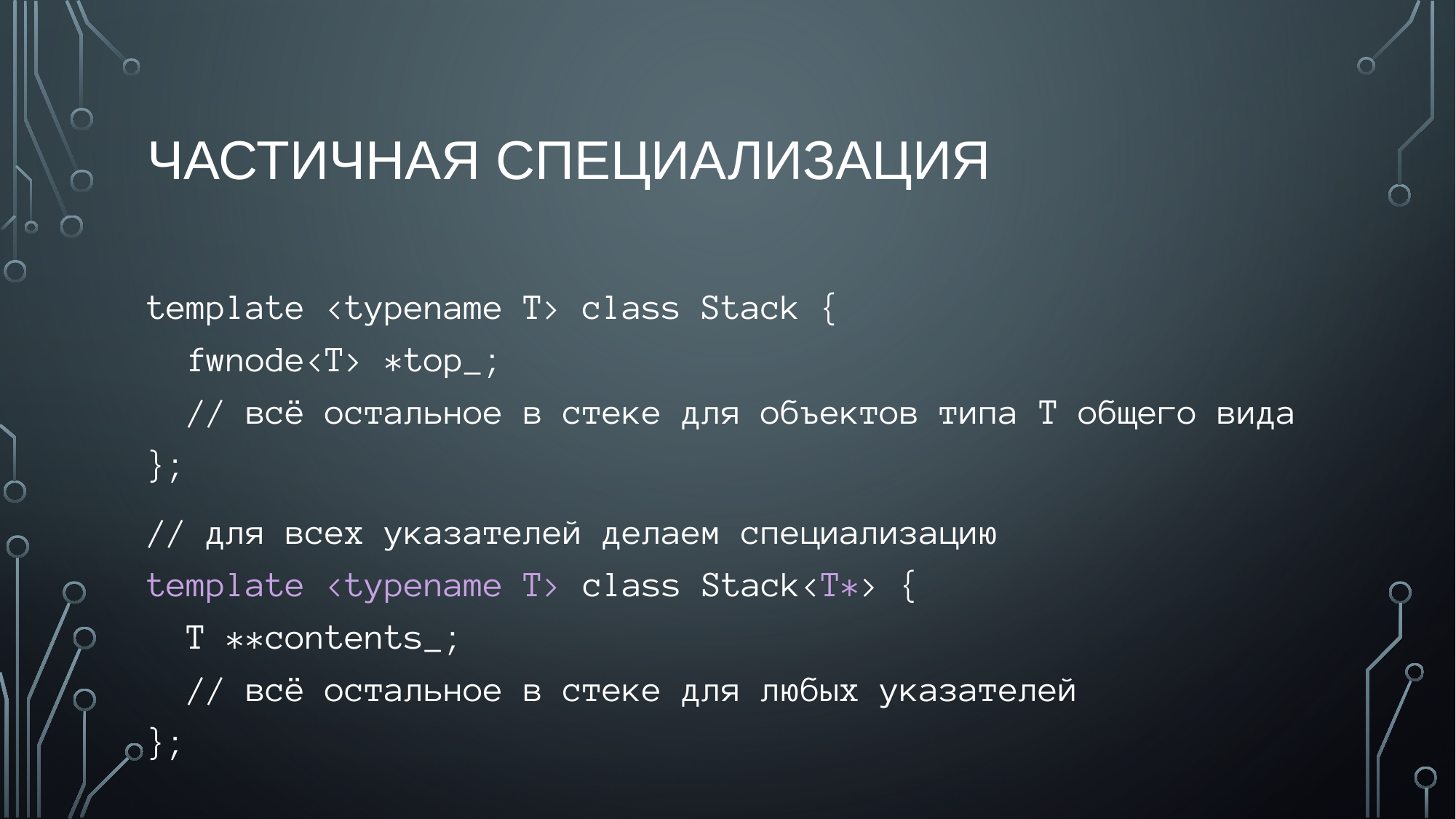

# частичная специализация
template <typename T> class Stack {
  fwnode<T> *top_;
  // всё остальное в стеке для объектов типа T общего вида
};
// для всех указателей делаем специализацию
template <typename T> class Stack<T*> {
  T **contents_;
  // всё остальное в стеке для любых указателей
};